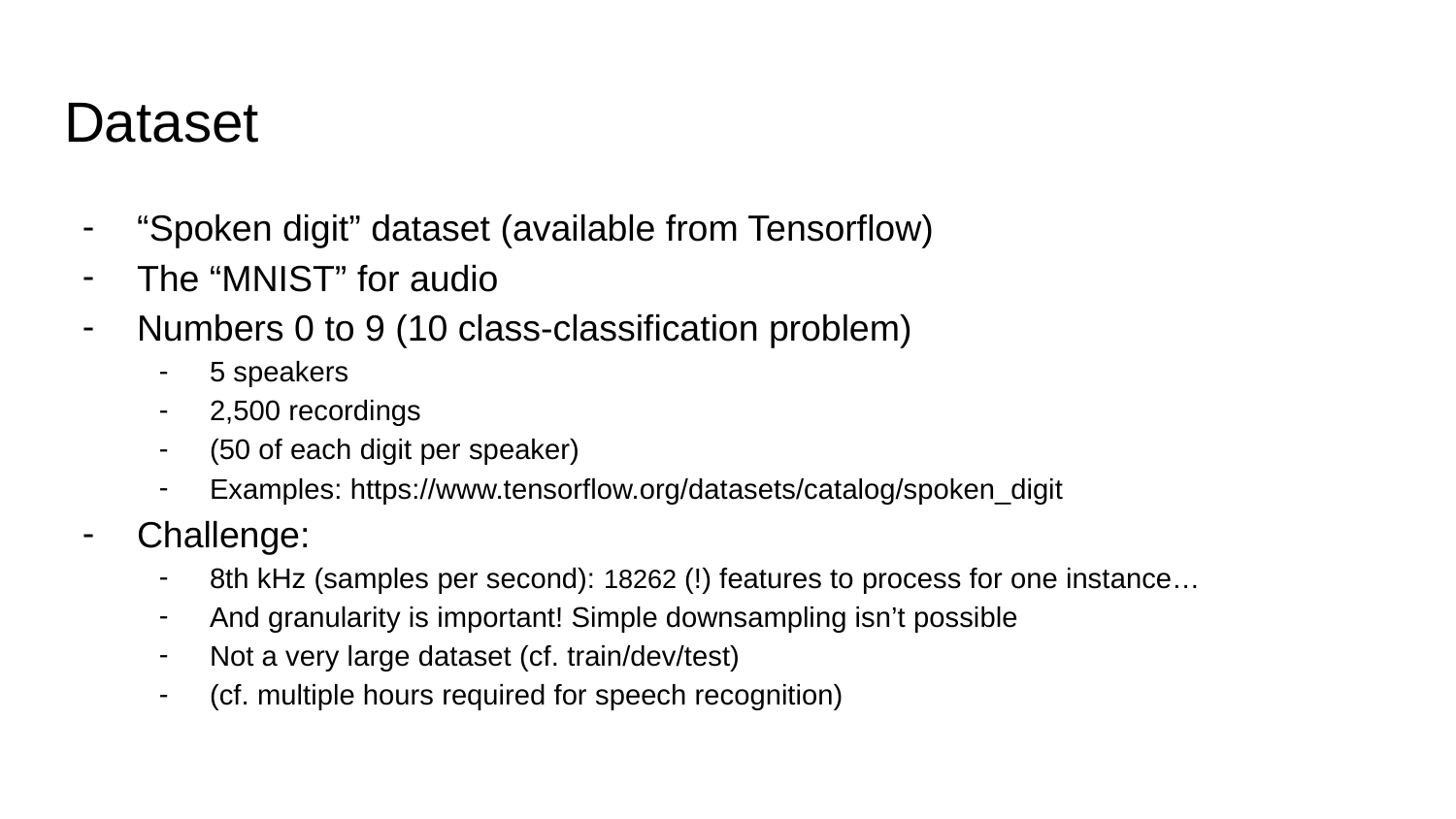

# Dataset
“Spoken digit” dataset (available from Tensorflow)
The “MNIST” for audio
Numbers 0 to 9 (10 class-classification problem)
5 speakers
2,500 recordings
(50 of each digit per speaker)
Examples: https://www.tensorflow.org/datasets/catalog/spoken_digit
Challenge:
8th kHz (samples per second): 18262 (!) features to process for one instance…
And granularity is important! Simple downsampling isn’t possible
Not a very large dataset (cf. train/dev/test)
(cf. multiple hours required for speech recognition)